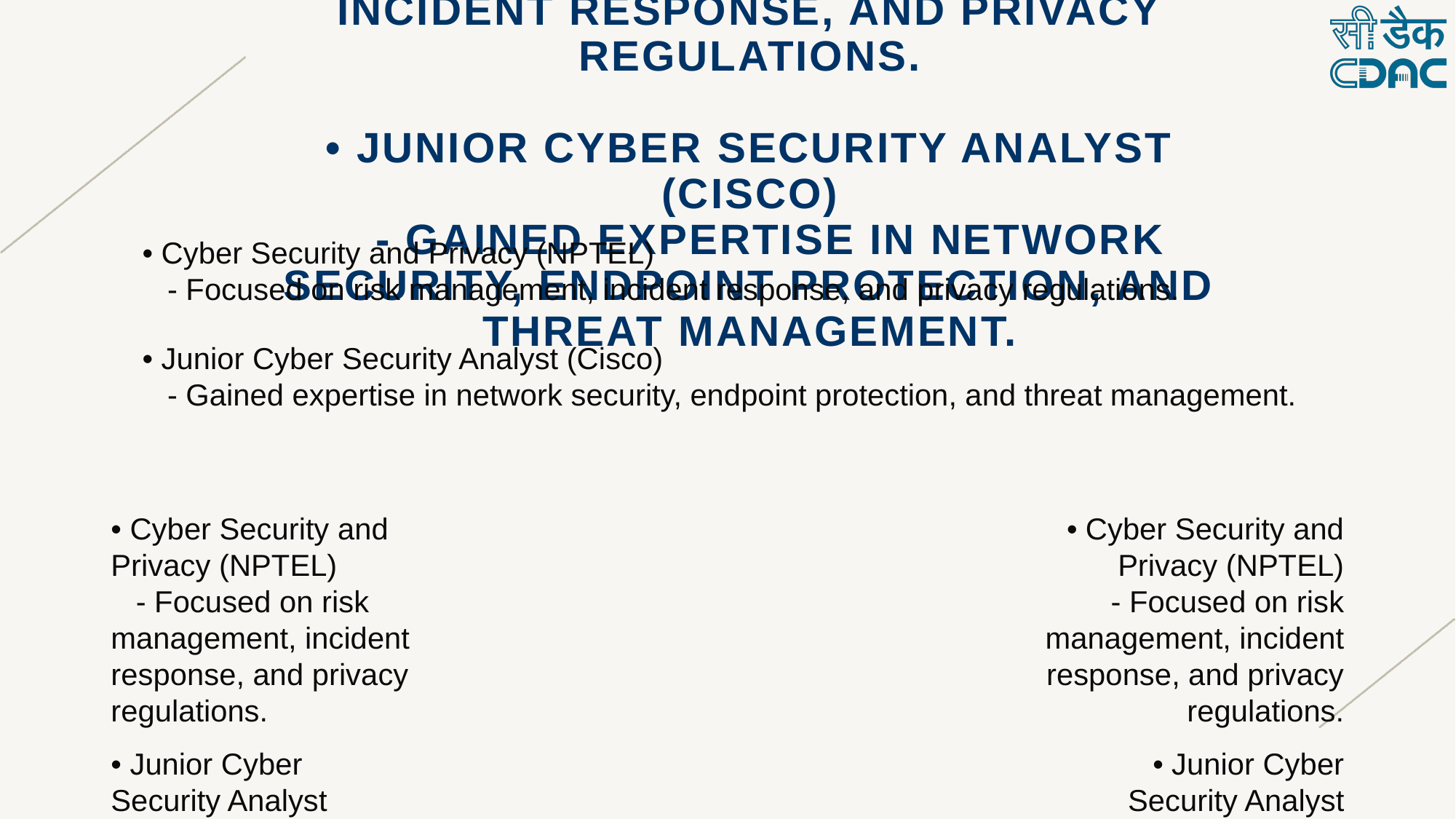

# • Cyber Security and Privacy (NPTEL)
   - Focused on risk management, incident response, and privacy regulations.

• Junior Cyber Security Analyst (Cisco)
   - Gained expertise in network security, endpoint protection, and threat management.

• Cyber Security and Privacy (NPTEL)
   - Focused on risk management, incident response, and privacy regulations.

• Junior Cyber Security Analyst (Cisco)
   - Gained expertise in network security, endpoint protection, and threat management.

• Cyber Security and Privacy (NPTEL)
   - Focused on risk management, incident response, and privacy regulations.

• Junior Cyber Security Analyst (Cisco)
   - Gained expertise in network security, endpoint protection, and threat management.

• Cyber Security and Privacy (NPTEL)
   - Focused on risk management, incident response, and privacy regulations.

• Junior Cyber Security Analyst (Cisco)
   - Gained expertise in network security, endpoint protection, and threat management.